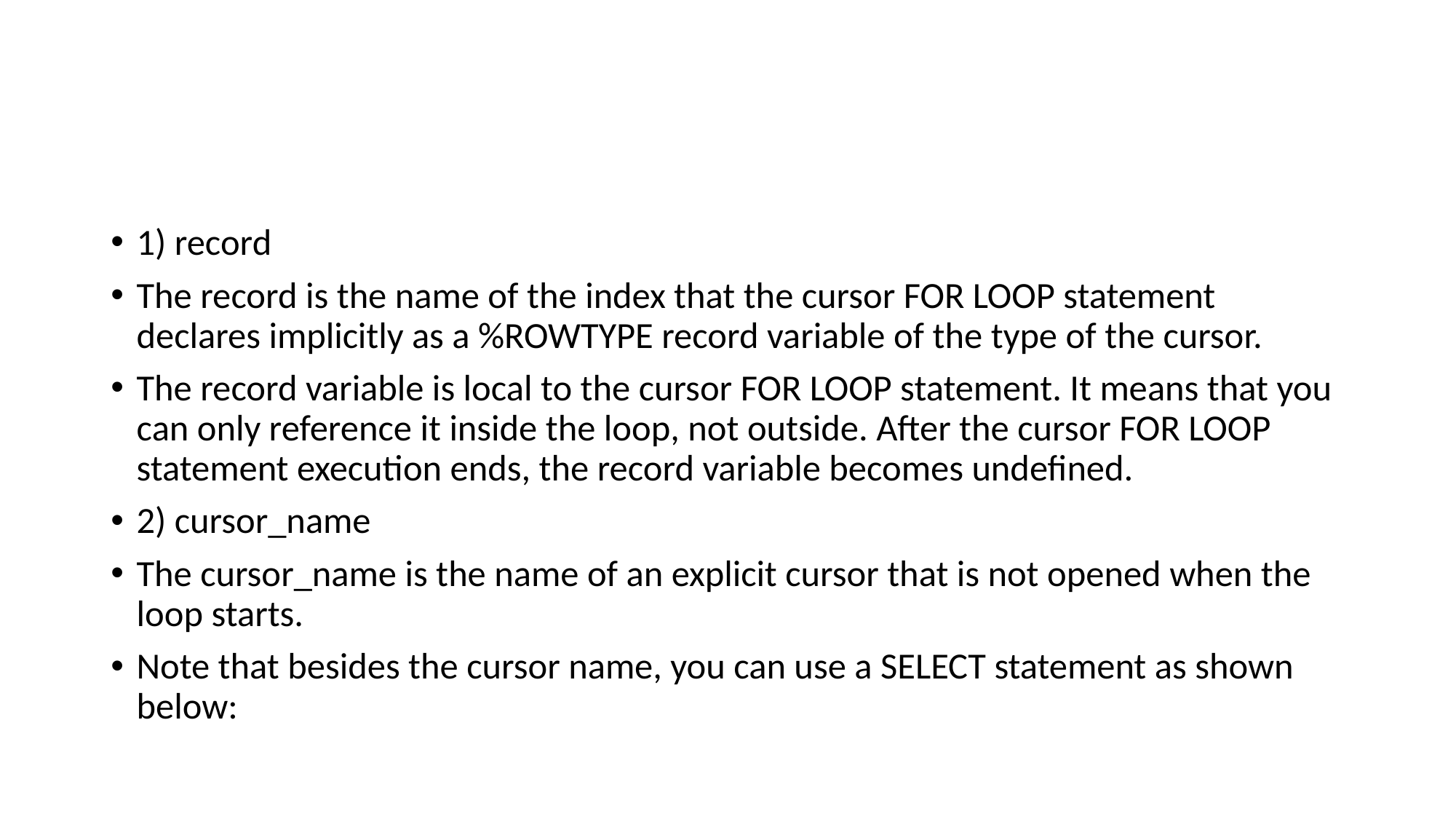

#
1) record
The record is the name of the index that the cursor FOR LOOP statement declares implicitly as a %ROWTYPE record variable of the type of the cursor.
The record variable is local to the cursor FOR LOOP statement. It means that you can only reference it inside the loop, not outside. After the cursor FOR LOOP statement execution ends, the record variable becomes undefined.
2) cursor_name
The cursor_name is the name of an explicit cursor that is not opened when the loop starts.
Note that besides the cursor name, you can use a SELECT statement as shown below: